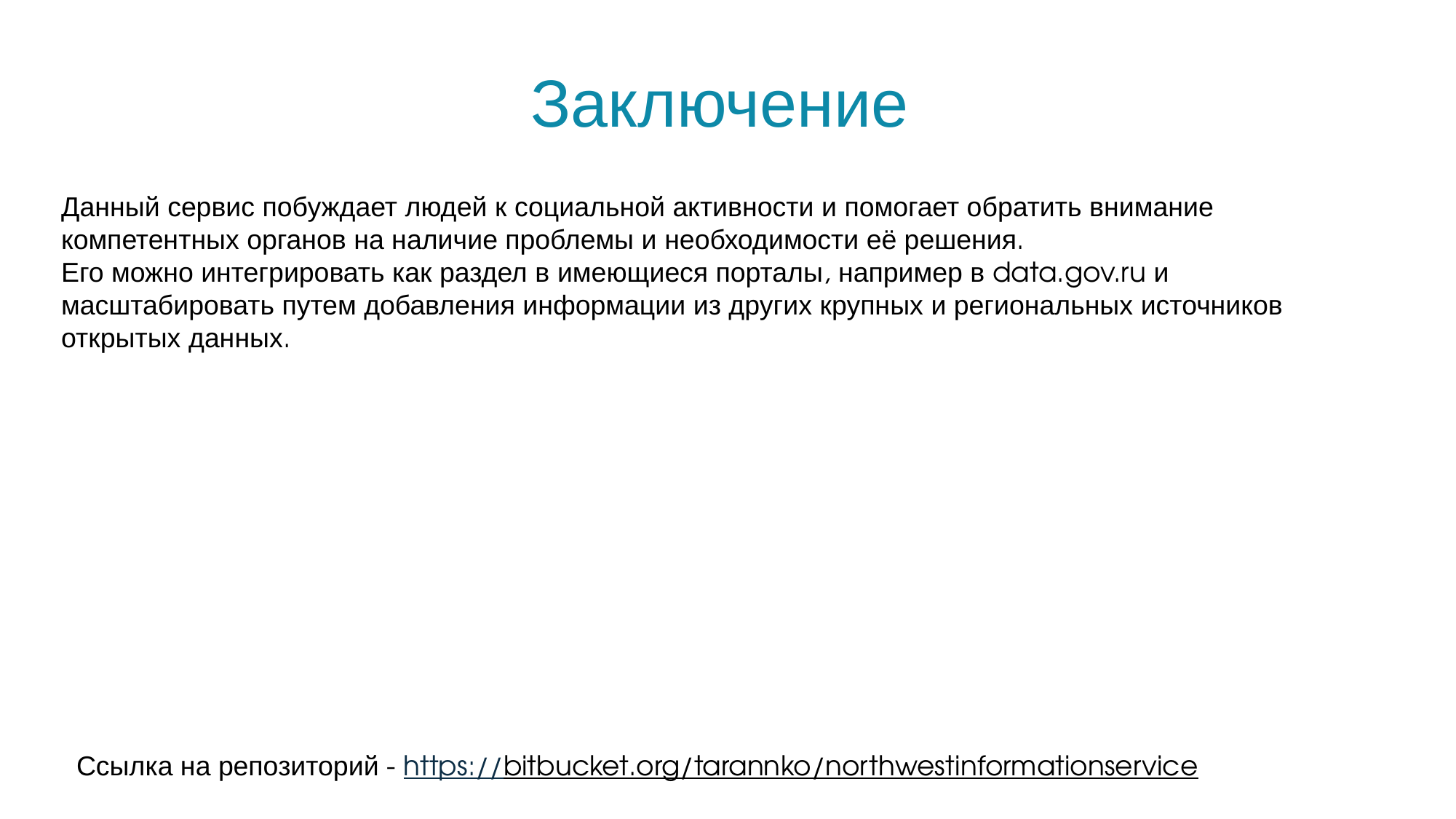

Заключение
Данный сервис побуждает людей к социальной активности и помогает обратить внимание компетентных органов на наличие проблемы и необходимости её решения.
Его можно интегрировать как раздел в имеющиеся порталы, например в data.gov.ru и масштабировать путем добавления информации из других крупных и региональных источников открытых данных.
Ссылка на репозиторий - https://bitbucket.org/tarannko/northwestinformationservice